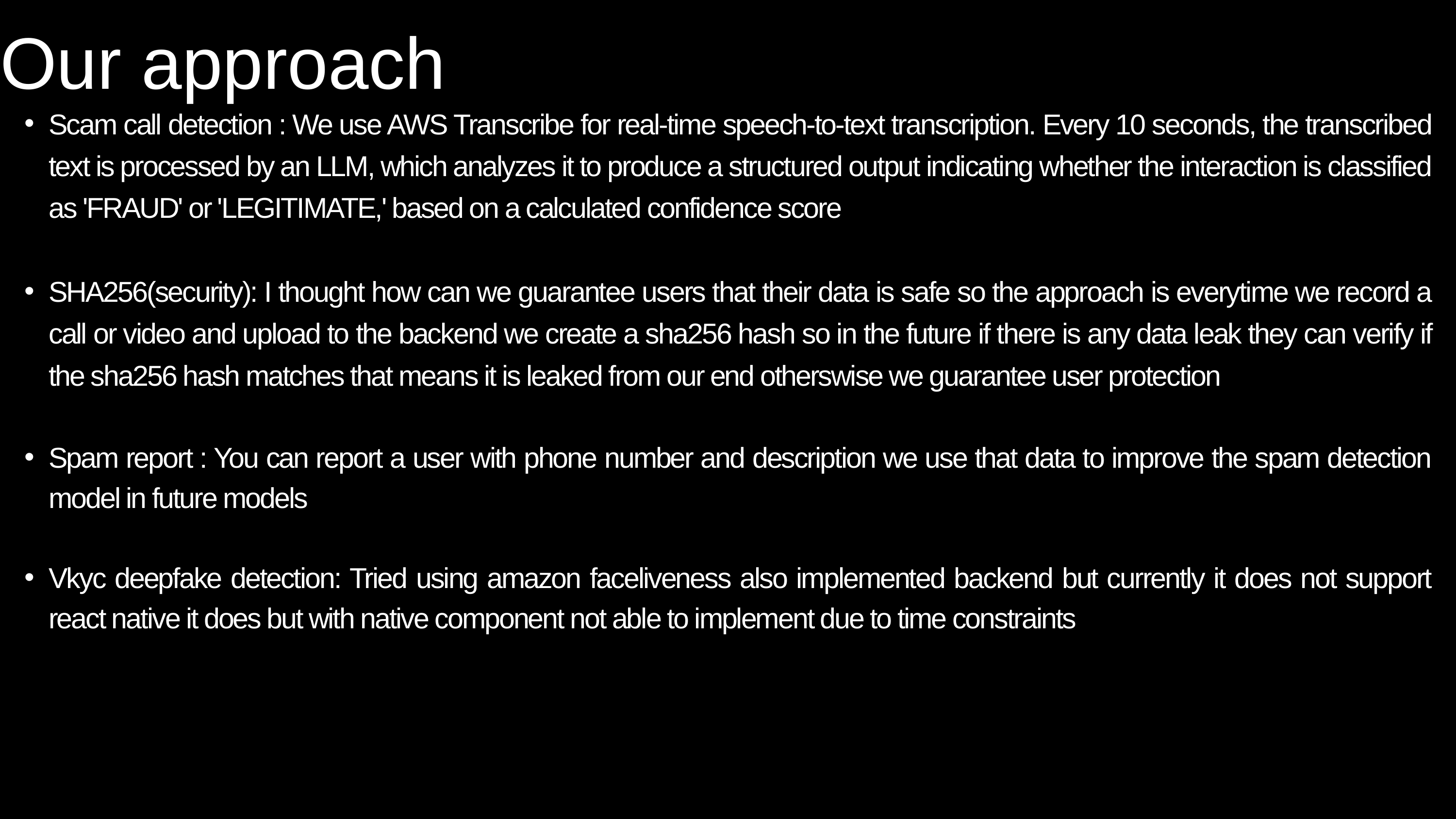

Our approach
Scam call detection : We use AWS Transcribe for real-time speech-to-text transcription. Every 10 seconds, the transcribed text is processed by an LLM, which analyzes it to produce a structured output indicating whether the interaction is classified as 'FRAUD' or 'LEGITIMATE,' based on a calculated confidence score

SHA256(security): I thought how can we guarantee users that their data is safe so the approach is everytime we record a call or video and upload to the backend we create a sha256 hash so in the future if there is any data leak they can verify if the sha256 hash matches that means it is leaked from our end otherswise we guarantee user protection

Spam report : You can report a user with phone number and description we use that data to improve the spam detection model in future models

Vkyc deepfake detection: Tried using amazon faceliveness also implemented backend but currently it does not support react native it does but with native component not able to implement due to time constraints